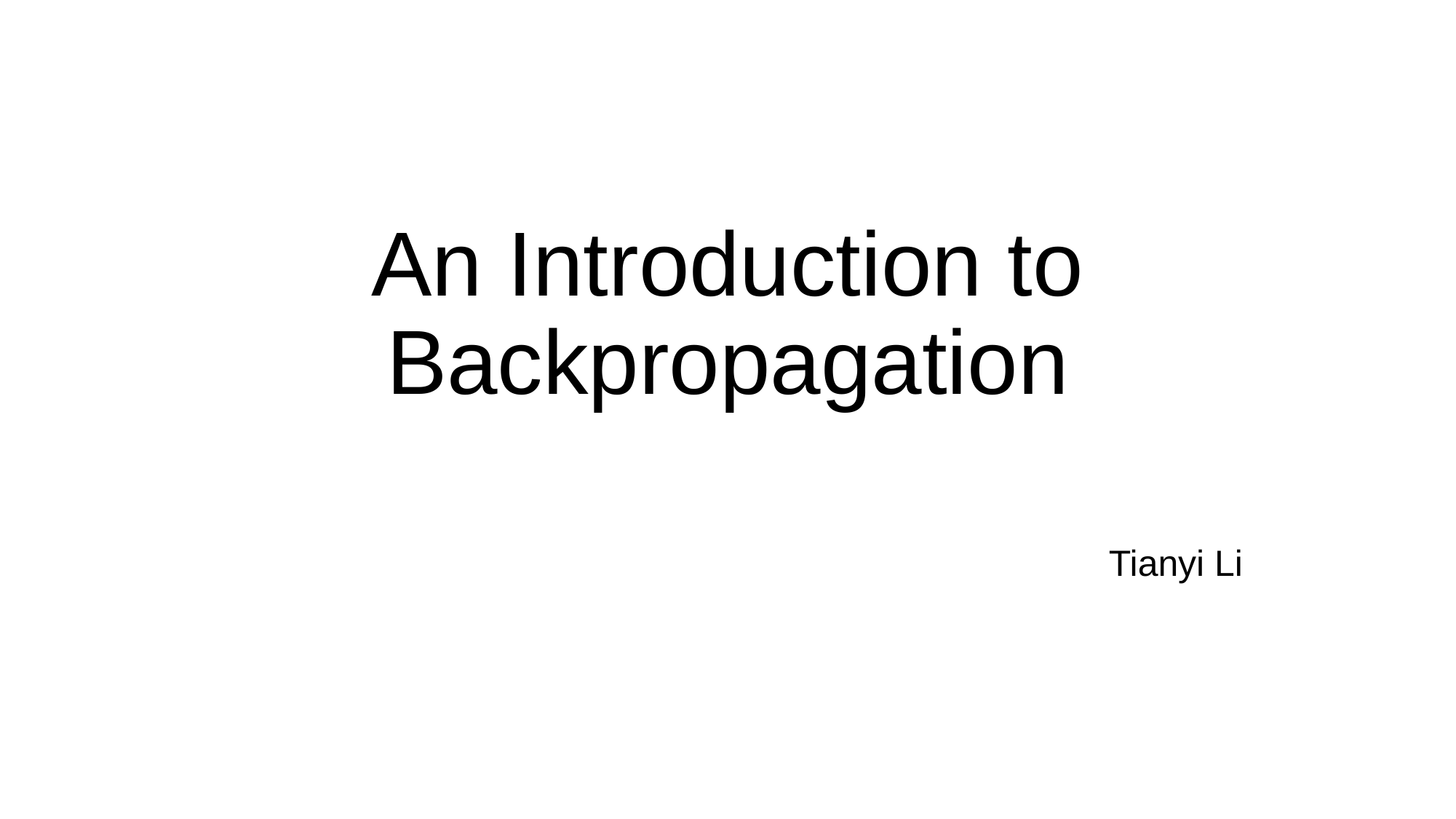

# An Introduction to Backpropagation

                                                                                        Tianyi Li